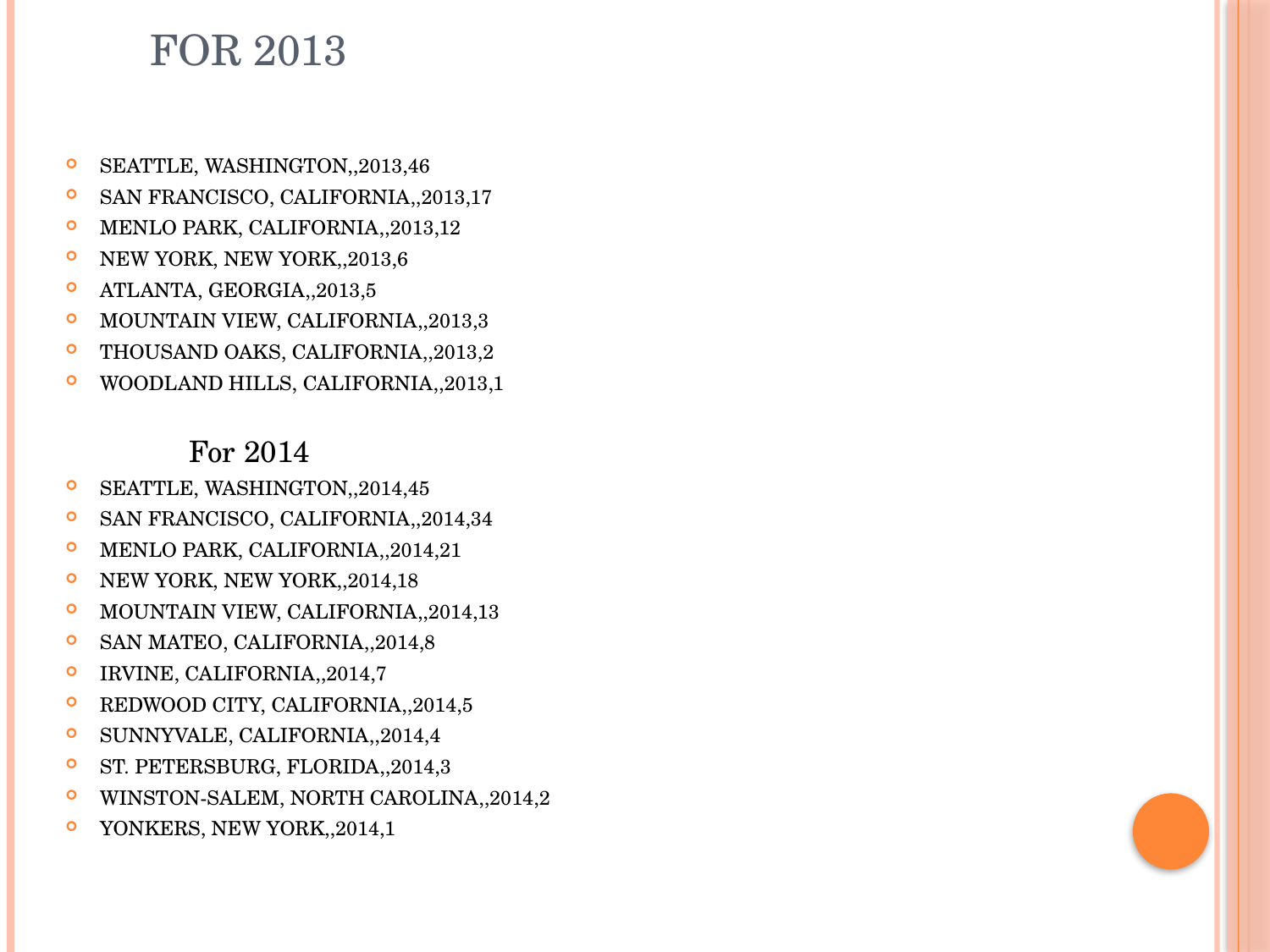

# For 2013

SEATTLE, WASHINGTON,,2013,46
SAN FRANCISCO, CALIFORNIA,,2013,17
MENLO PARK, CALIFORNIA,,2013,12
NEW YORK, NEW YORK,,2013,6
ATLANTA, GEORGIA,,2013,5
MOUNTAIN VIEW, CALIFORNIA,,2013,3
THOUSAND OAKS, CALIFORNIA,,2013,2
WOODLAND HILLS, CALIFORNIA,,2013,1

               For 2014
SEATTLE, WASHINGTON,,2014,45
SAN FRANCISCO, CALIFORNIA,,2014,34
MENLO PARK, CALIFORNIA,,2014,21
NEW YORK, NEW YORK,,2014,18
MOUNTAIN VIEW, CALIFORNIA,,2014,13
SAN MATEO, CALIFORNIA,,2014,8
IRVINE, CALIFORNIA,,2014,7
REDWOOD CITY, CALIFORNIA,,2014,5
SUNNYVALE, CALIFORNIA,,2014,4
ST. PETERSBURG, FLORIDA,,2014,3
WINSTON-SALEM, NORTH CAROLINA,,2014,2
YONKERS, NEW YORK,,2014,1